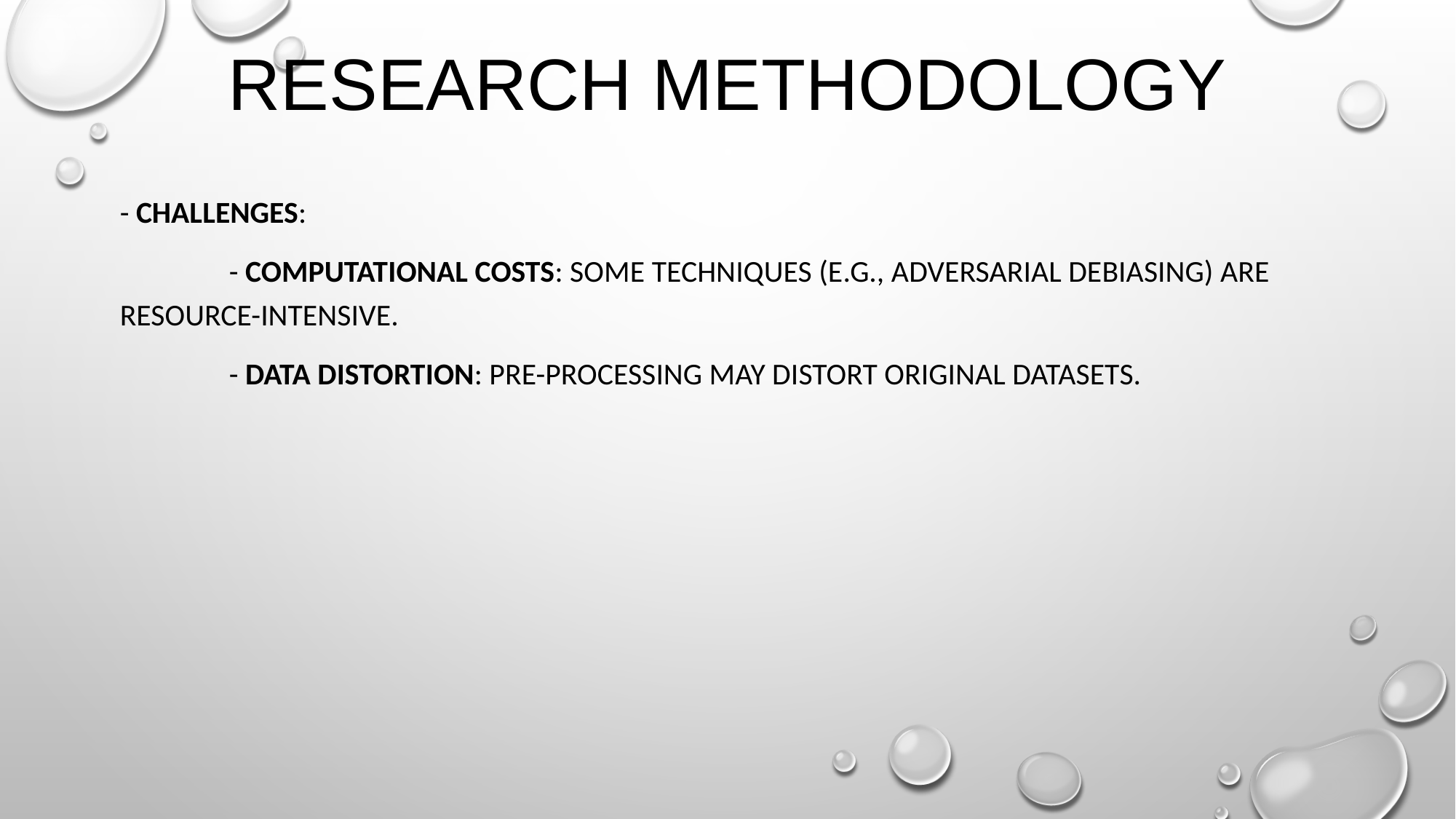

# Research Methodology
- Challenges:
	- Computational Costs: Some techniques (e.g., adversarial debiasing) are 	resource-intensive.
	- Data Distortion: Pre-processing may distort original datasets.